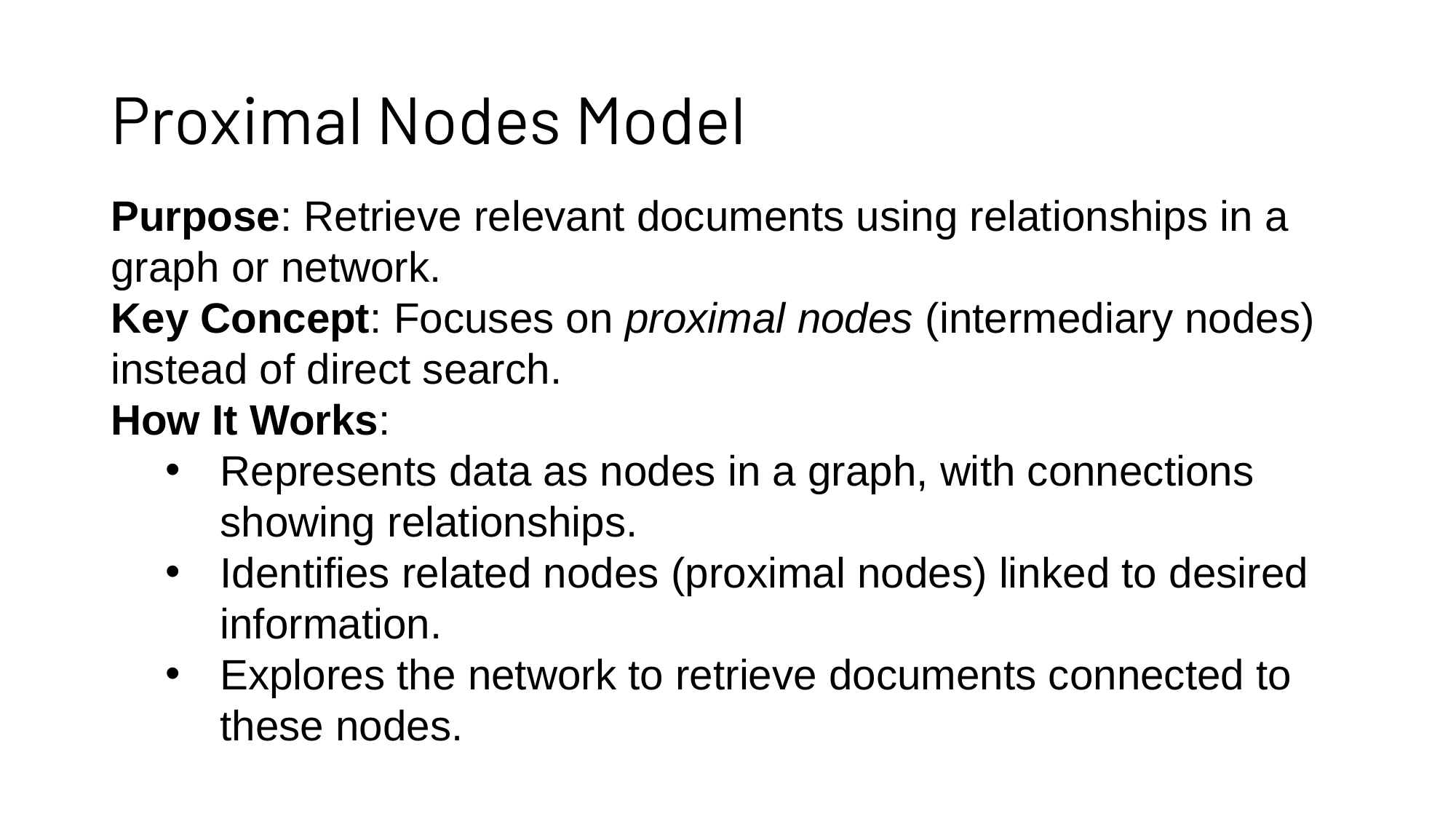

# Proximal Nodes Model
Purpose: Retrieve relevant documents using relationships in a graph or network.
Key Concept: Focuses on proximal nodes (intermediary nodes) instead of direct search.
How It Works:
Represents data as nodes in a graph, with connections showing relationships.
Identifies related nodes (proximal nodes) linked to desired information.
Explores the network to retrieve documents connected to these nodes.